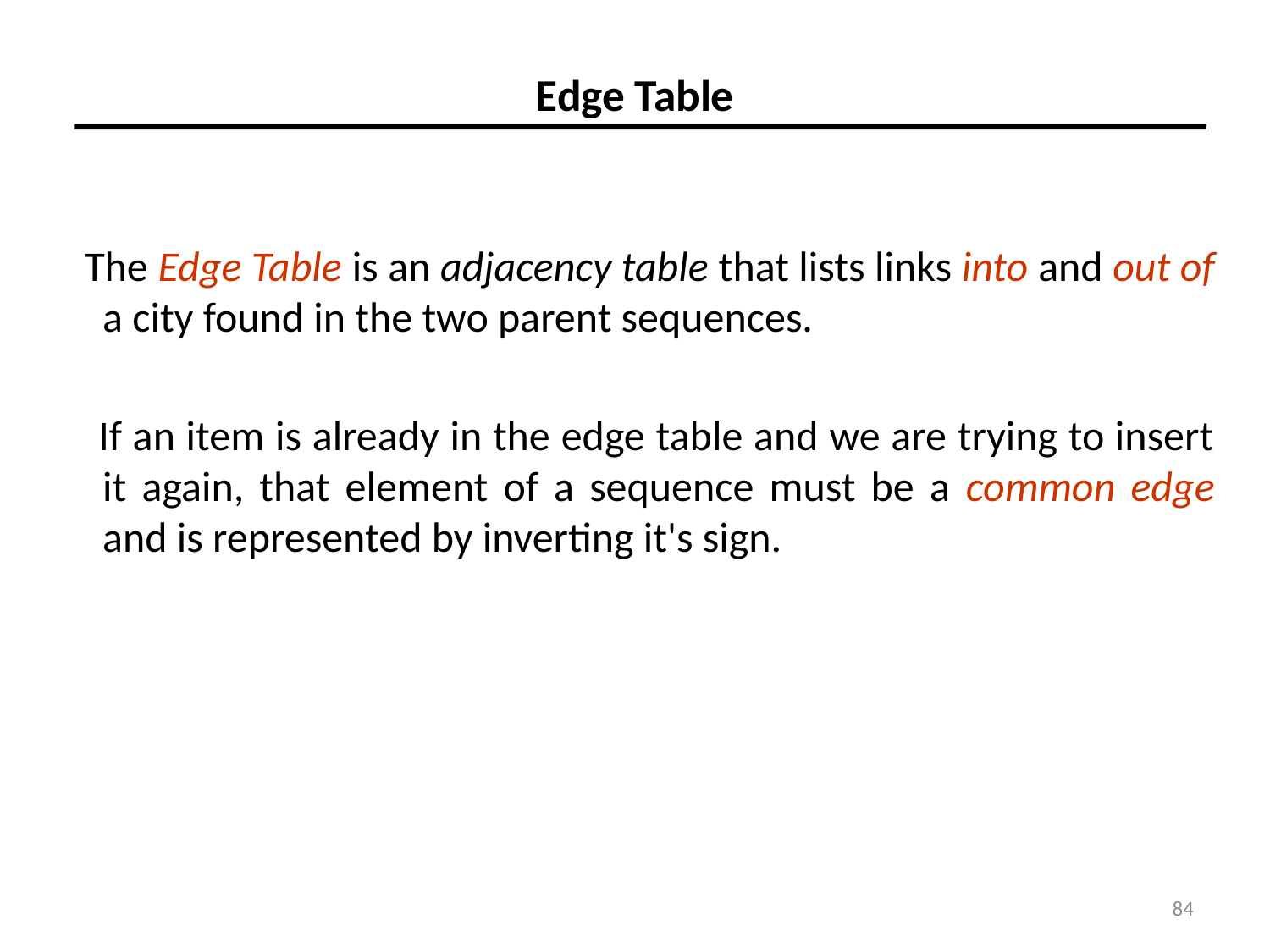

# Edge Table

   The Edge Table is an adjacency table that lists links into and out of a city found in the two parent sequences.

    If an item is already in the edge table and we are trying to insert it again, that element of a sequence must be a common edge and is represented by inverting it's sign.
84